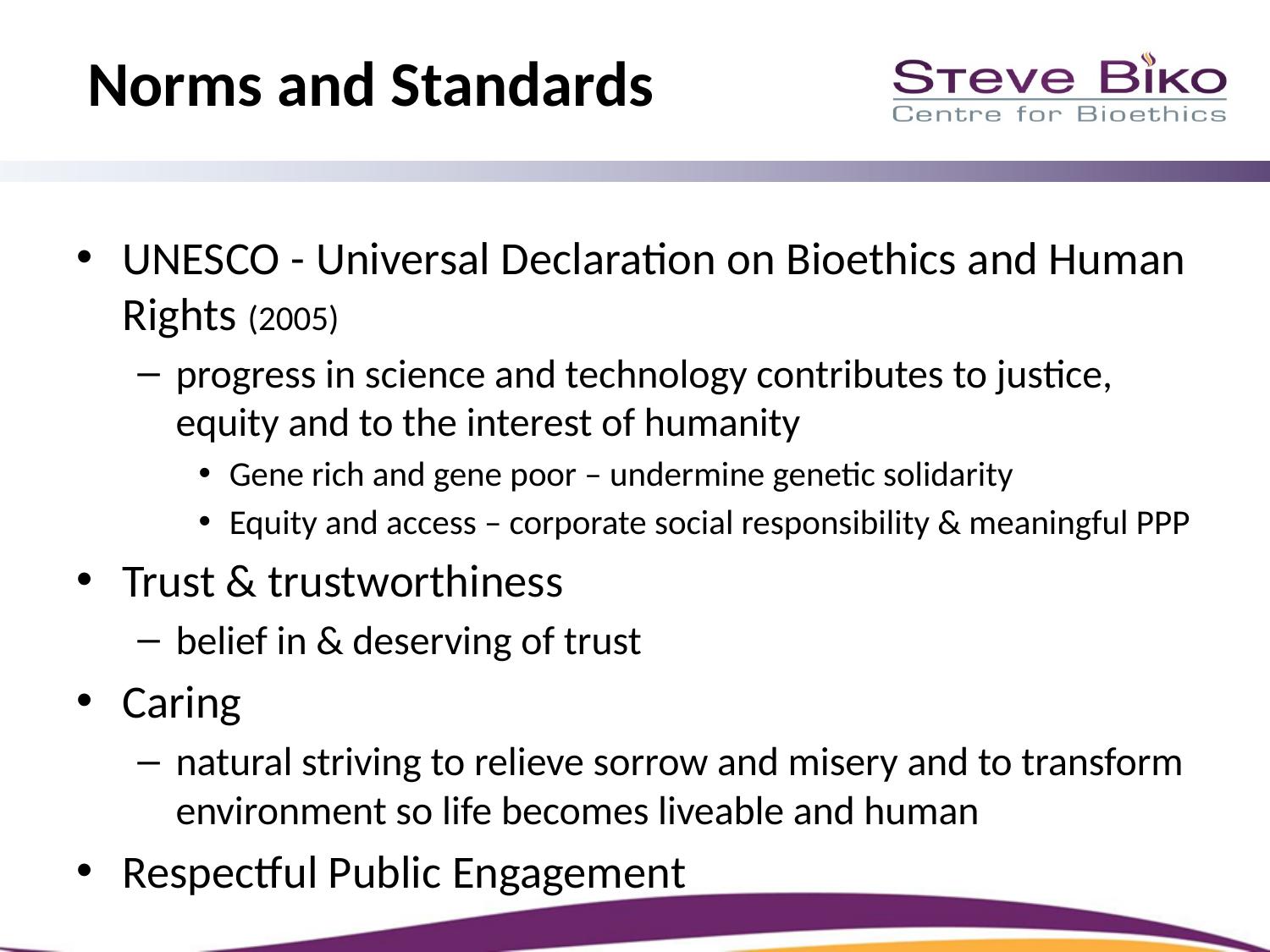

Norms and Standards
UNESCO - Universal Declaration on Bioethics and Human Rights (2005)
progress in science and technology contributes to justice, equity and to the interest of humanity
Gene rich and gene poor – undermine genetic solidarity
Equity and access – corporate social responsibility & meaningful PPP
Trust & trustworthiness
belief in & deserving of trust
Caring
natural striving to relieve sorrow and misery and to transform environment so life becomes liveable and human
Respectful Public Engagement